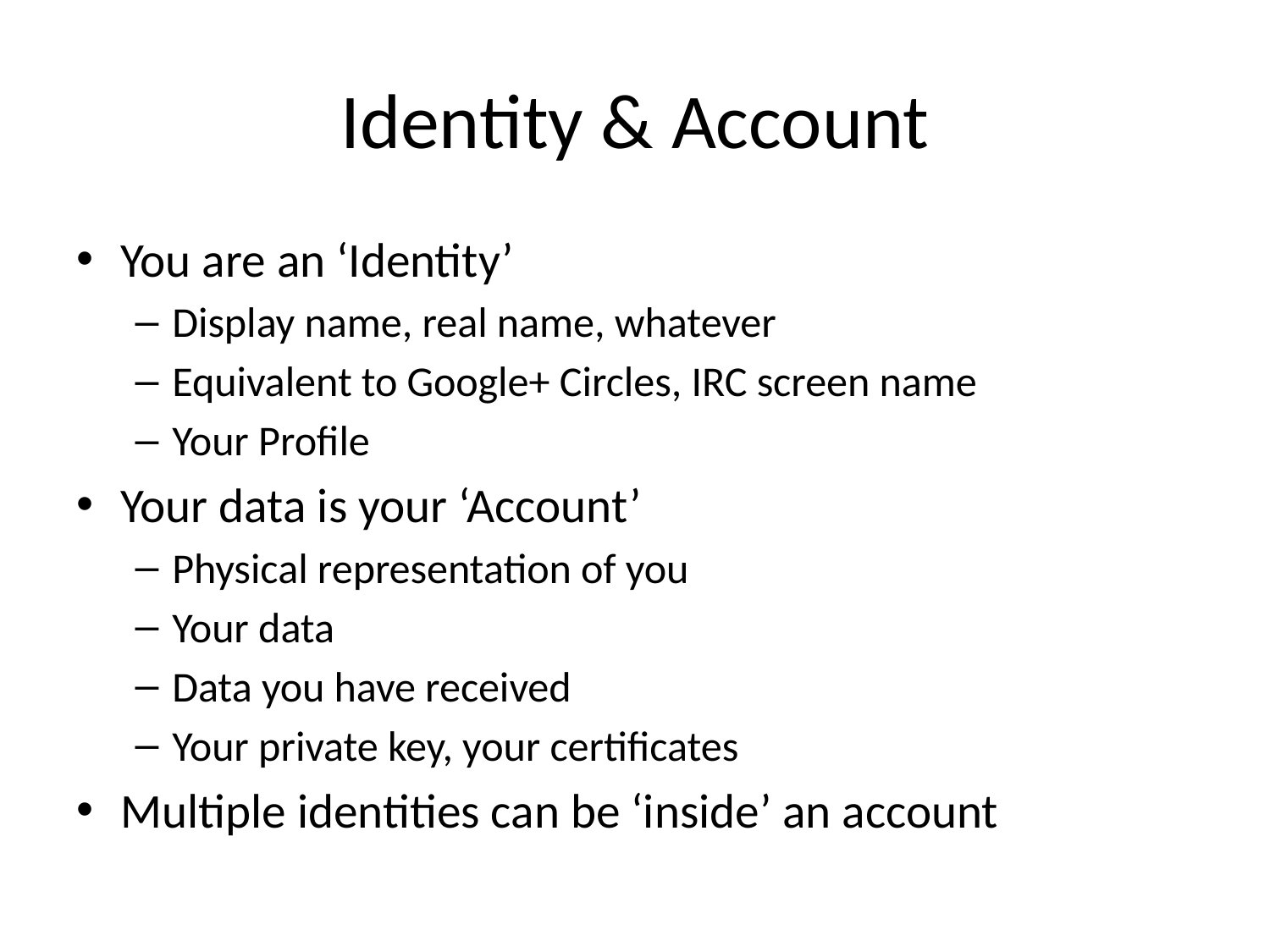

# Identity & Account
You are an ‘Identity’
Display name, real name, whatever
Equivalent to Google+ Circles, IRC screen name
Your Profile
Your data is your ‘Account’
Physical representation of you
Your data
Data you have received
Your private key, your certificates
Multiple identities can be ‘inside’ an account